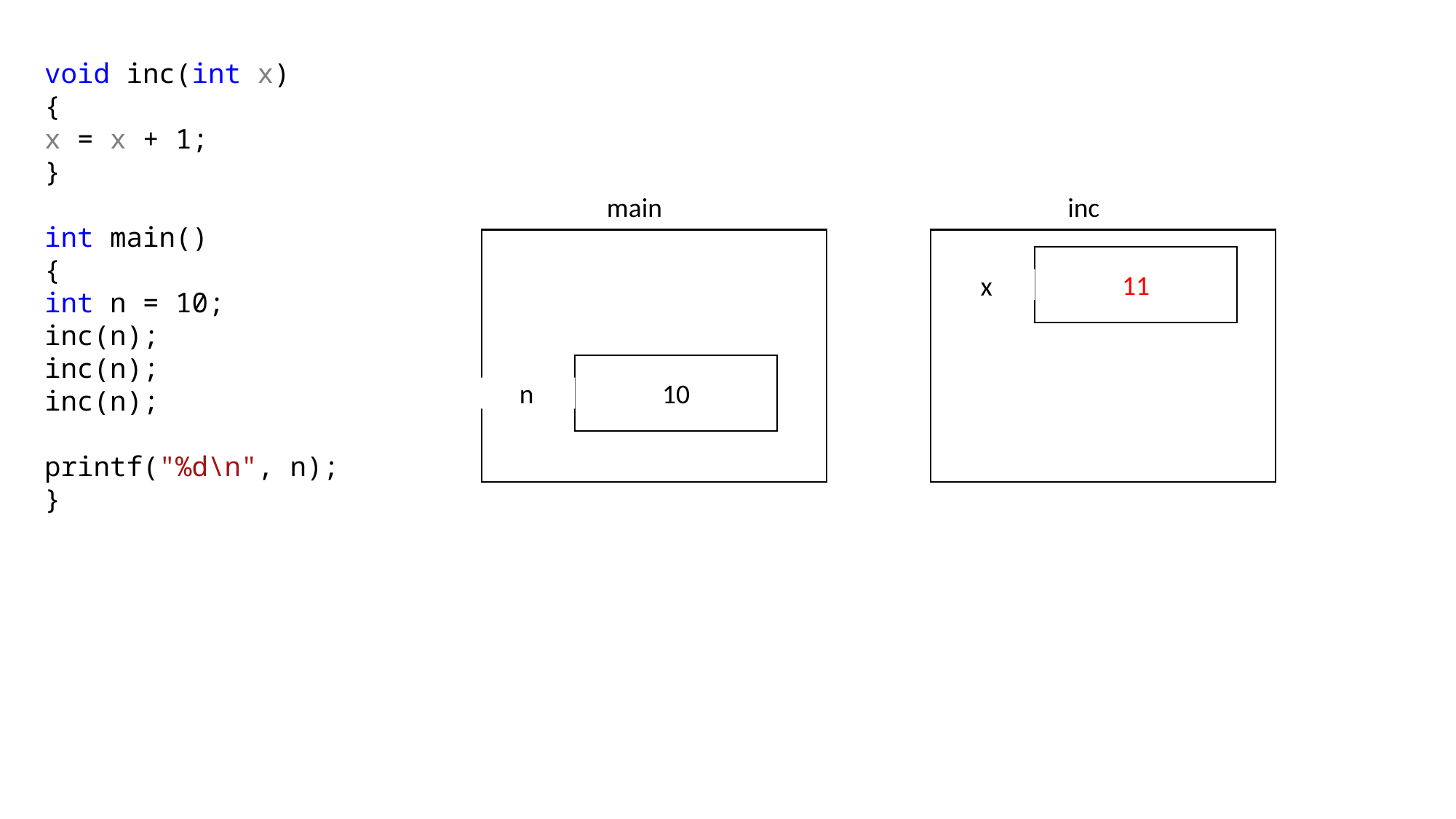

void inc(int x)
{
x = x + 1;
}
int main()
{
int n = 10;
inc(n);
inc(n);
inc(n);
printf("%d\n", n);
}
main
inc

11
x
10
n